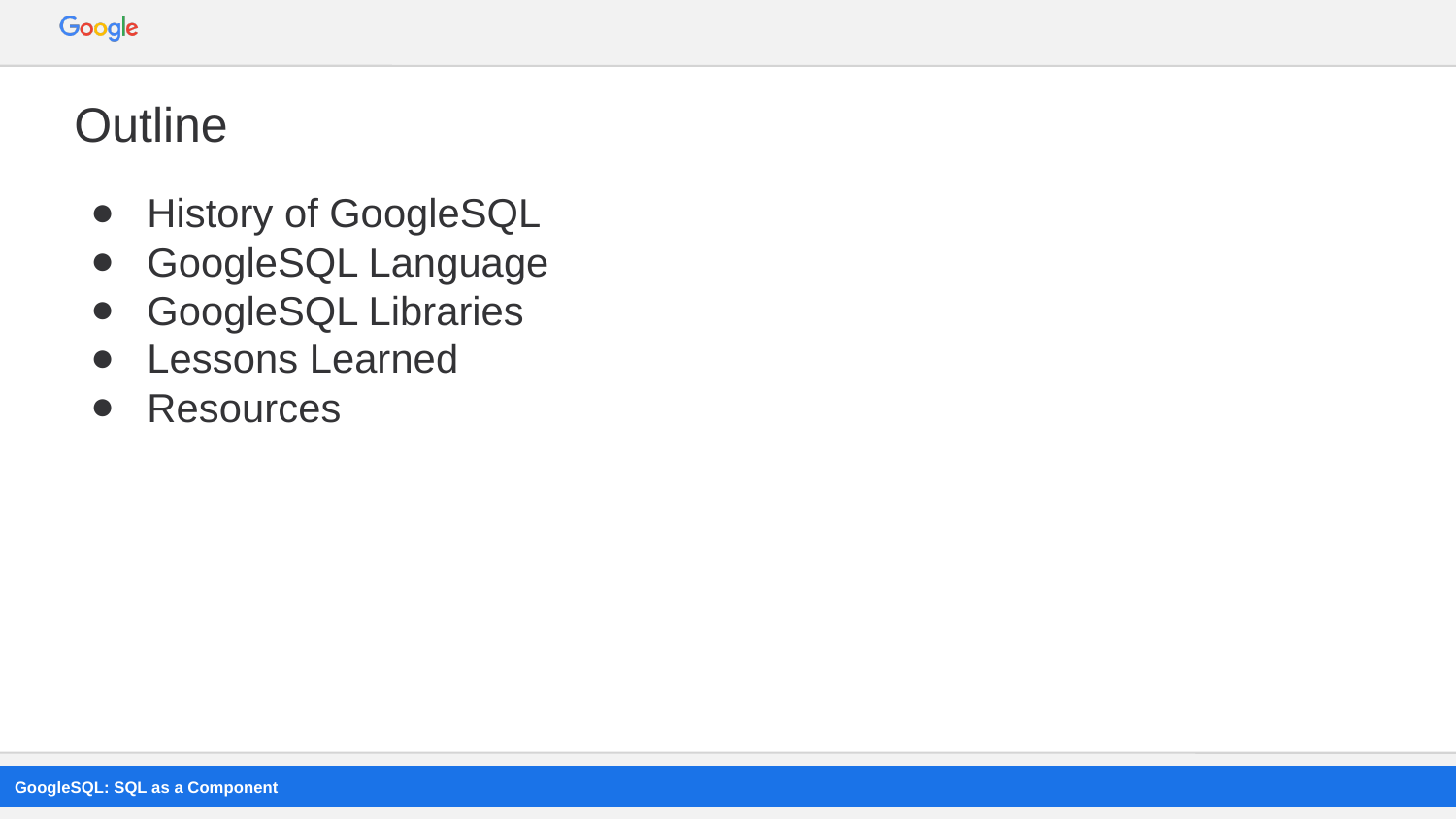

# Outline
History of GoogleSQL
GoogleSQL Language
GoogleSQL Libraries
Lessons Learned
Resources